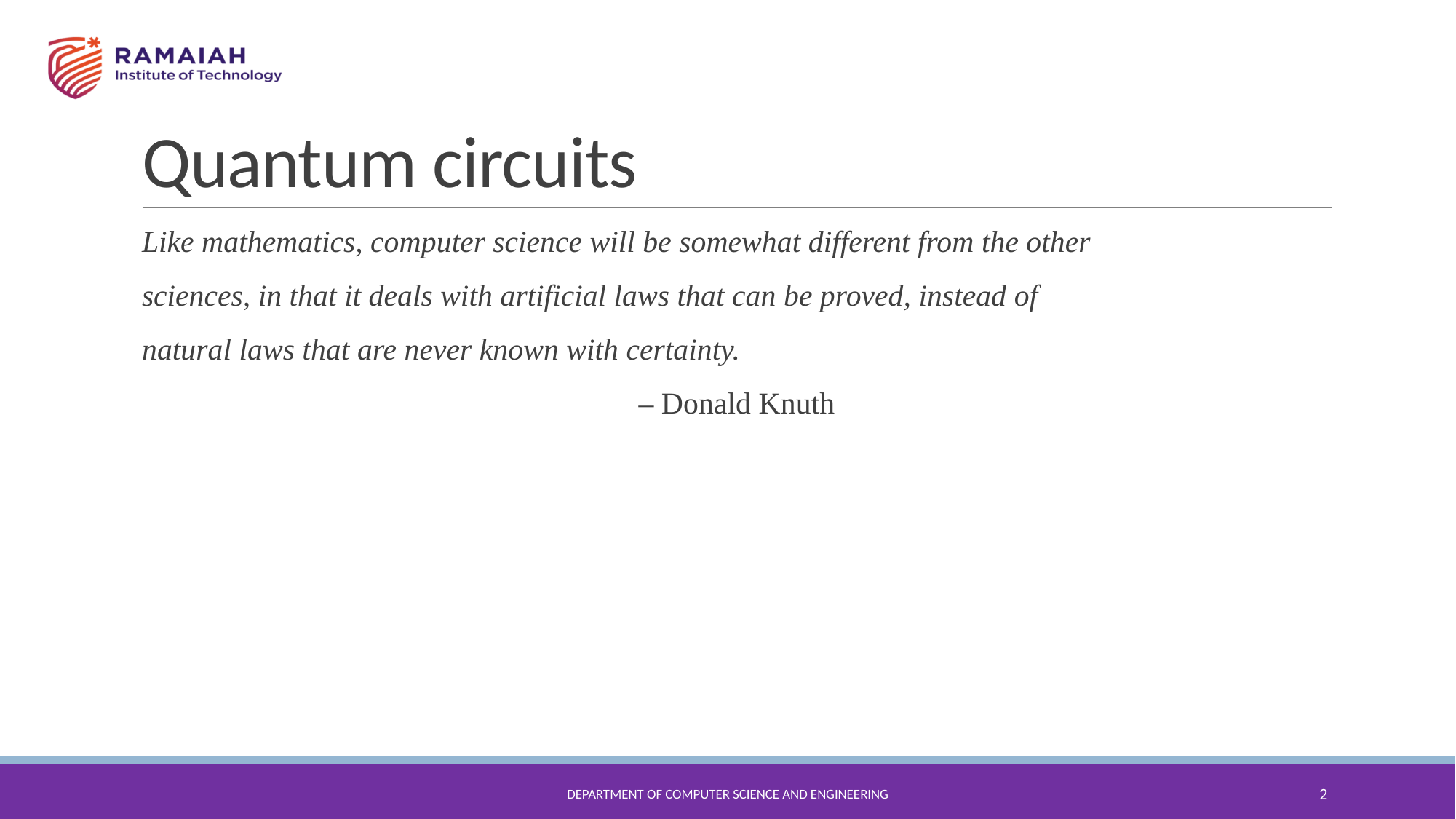

# Quantum circuits
Like mathematics, computer science will be somewhat different from the other
sciences, in that it deals with artificial laws that can be proved, instead of
natural laws that are never known with certainty.
– Donald Knuth
Department of Computer Science and Engineering
2